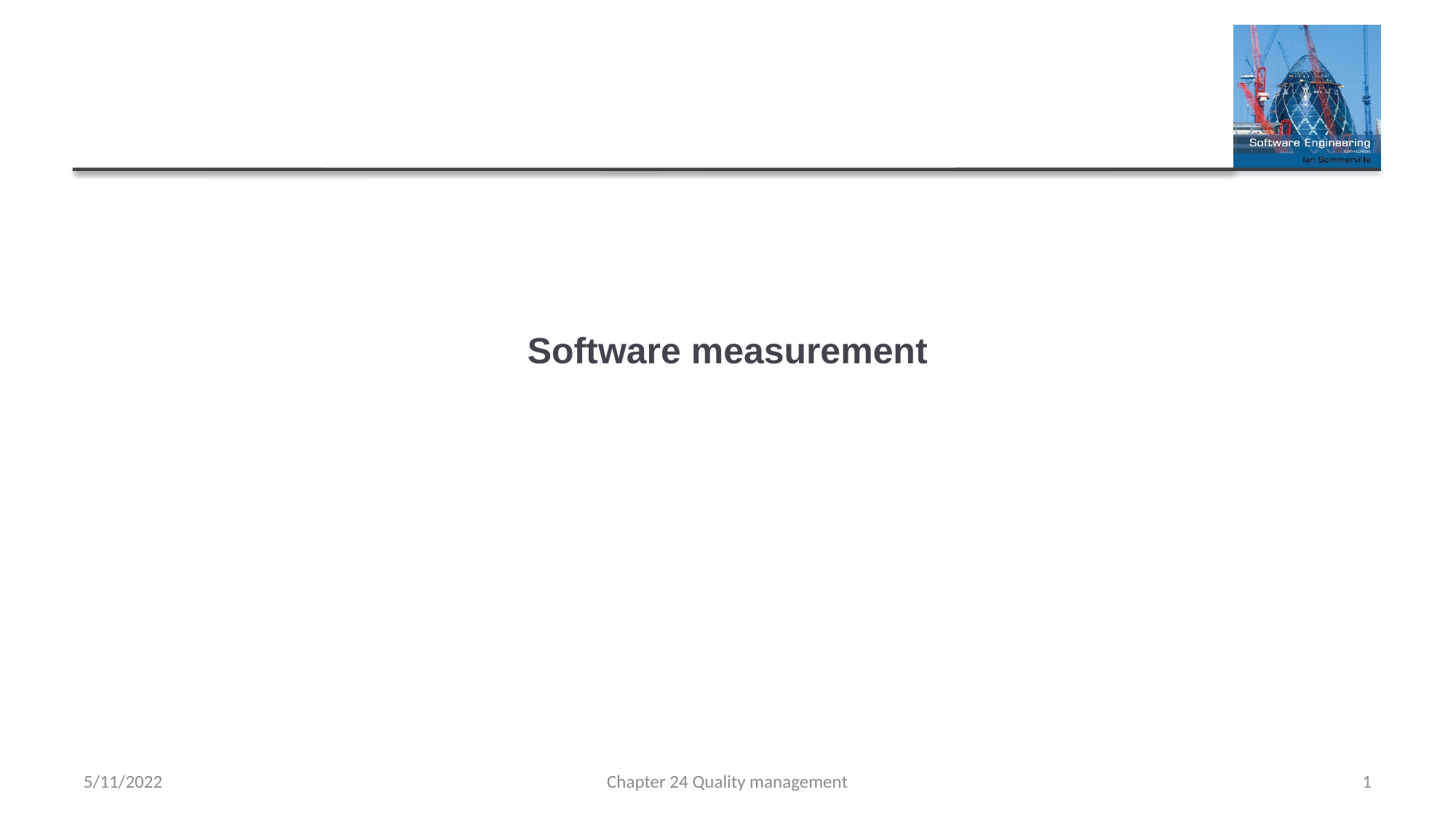

# Software measurement
5/11/2022
Chapter 24 Quality management
1